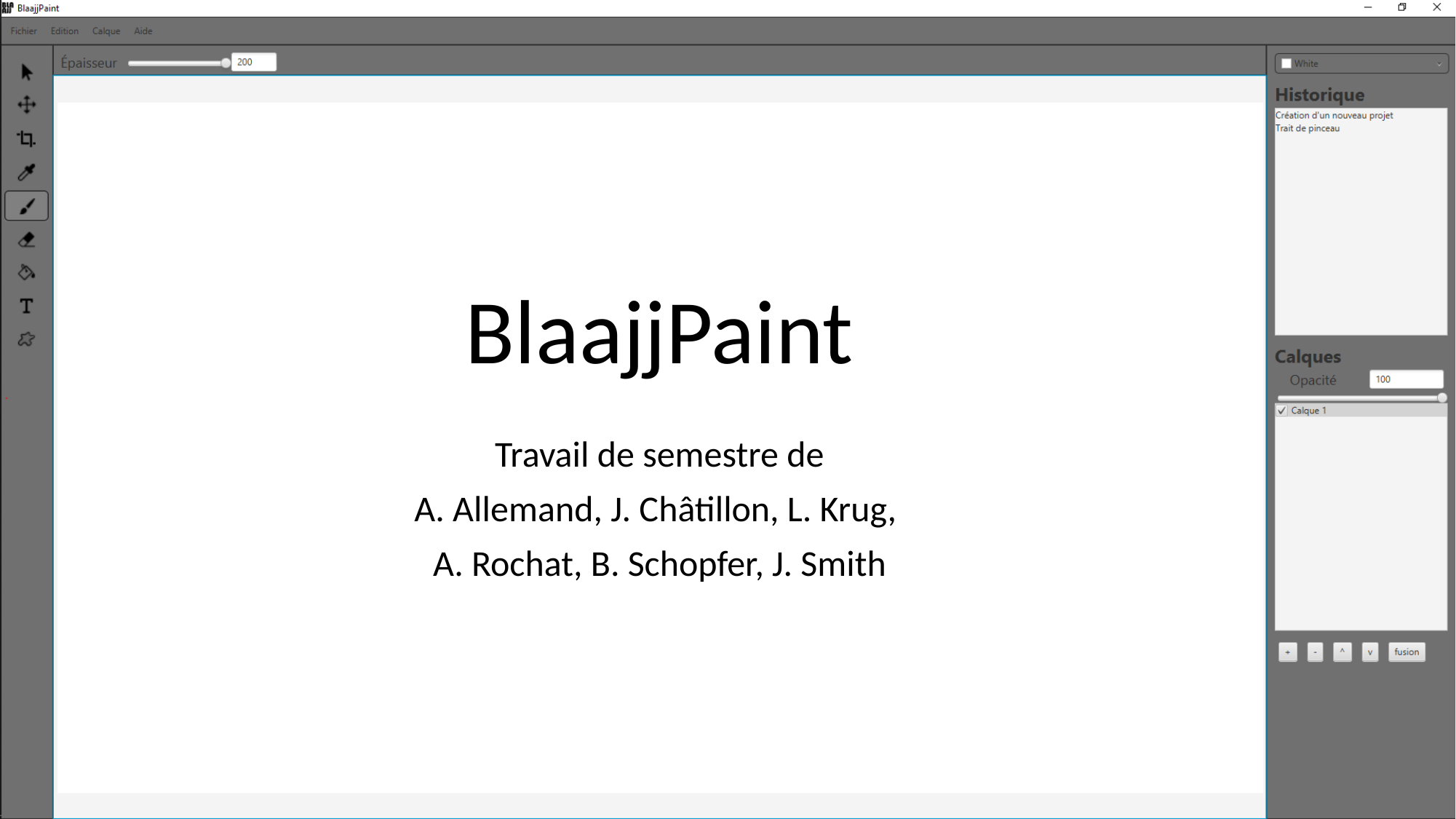

# BlaajjPaint
Travail de semestre de
A. Allemand, J. Châtillon, L. Krug,
A. Rochat, B. Schopfer, J. Smith